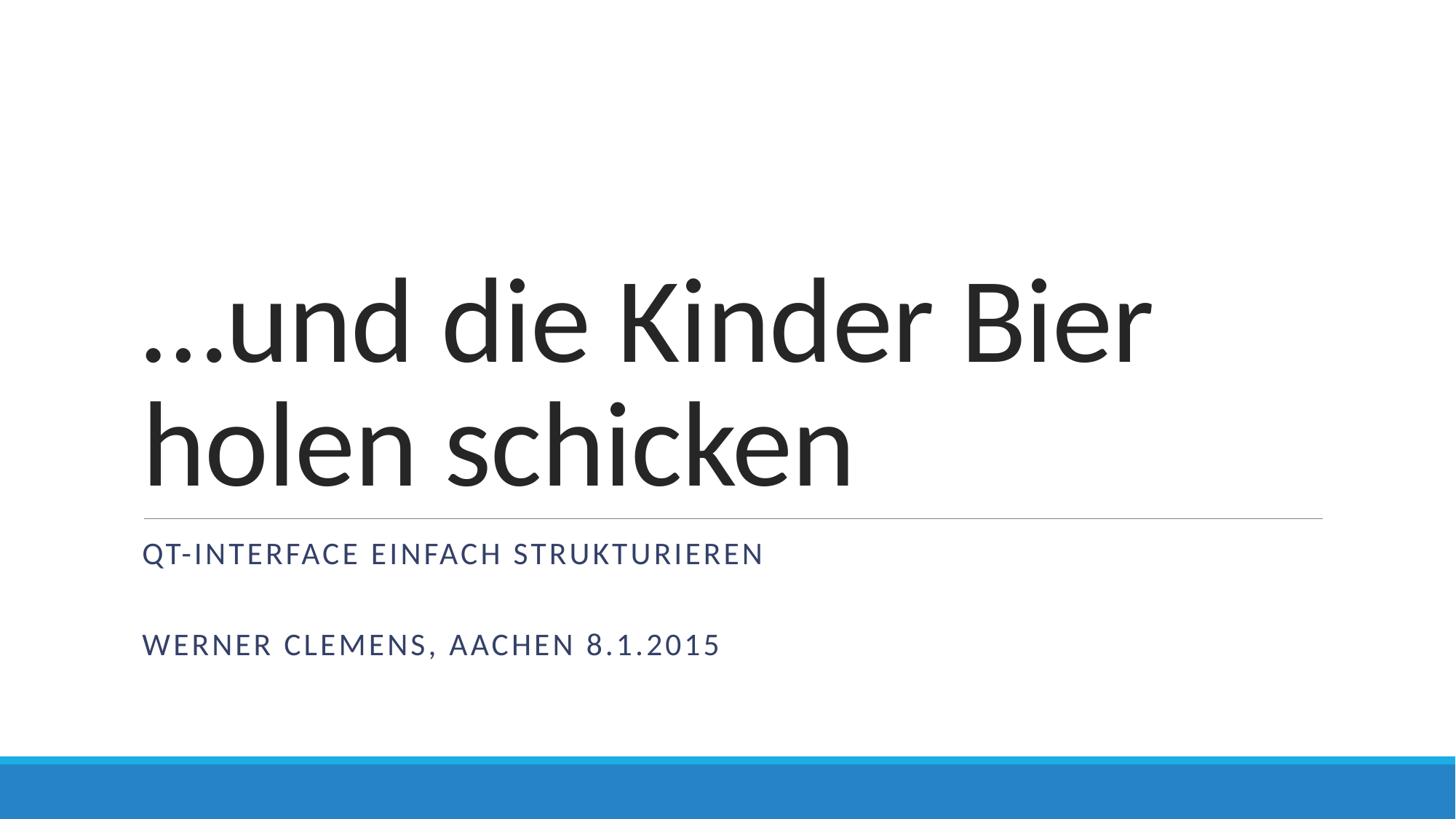

# …und die Kinder Bier holen schicken
Qt-Interface einfach strukturieren
Werner Clemens, Aachen 8.1.2015